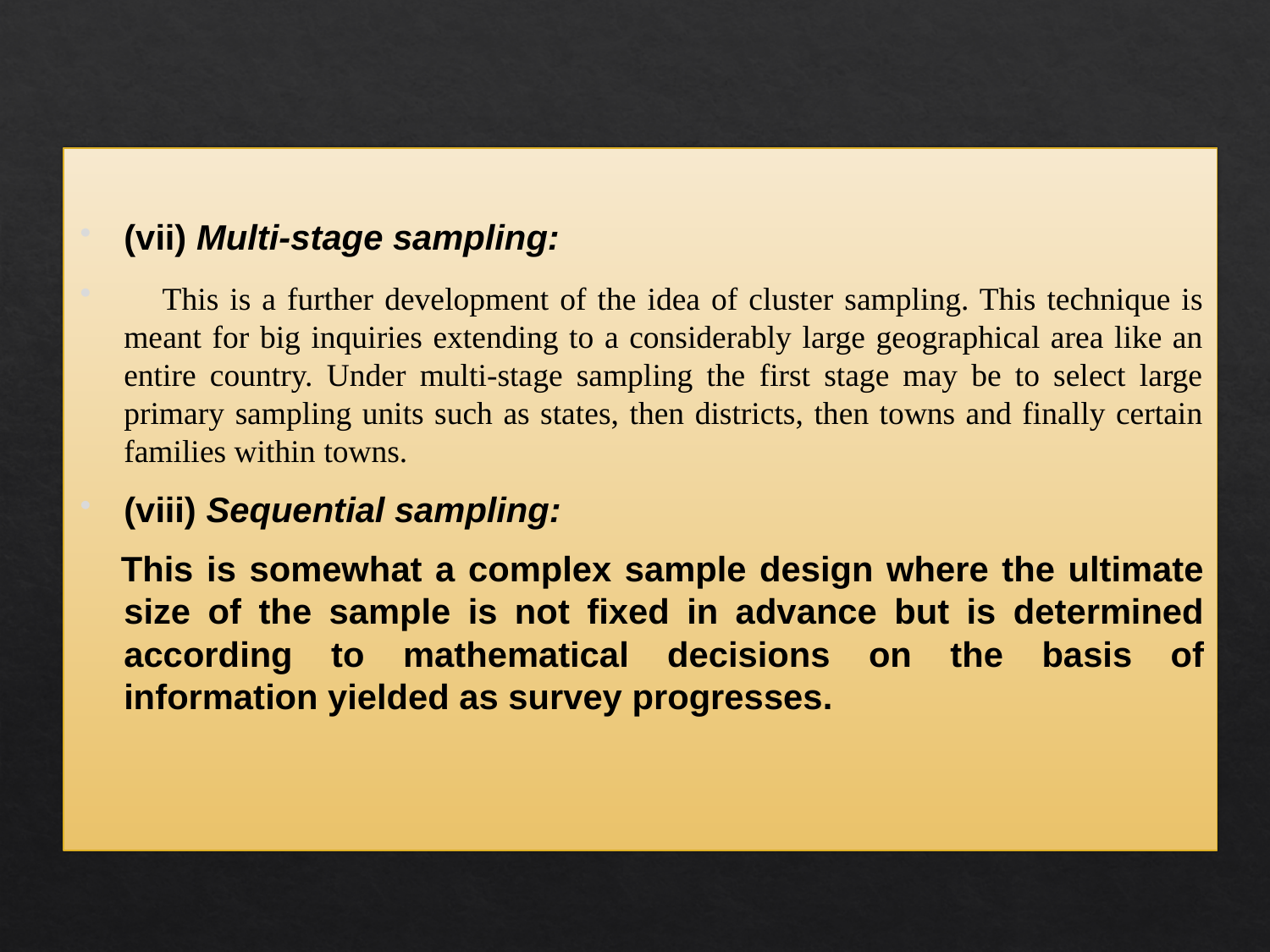

(vii) Multi-stage sampling:
   This is a further development of the idea of cluster sampling. This technique is meant for big inquiries extending to a considerably large geographical area like an entire country. Under multi-stage sampling the first stage may be to select large primary sampling units such as states, then districts, then towns and finally certain families within towns.
(viii) Sequential sampling:
   This is somewhat a complex sample design where the ultimate size of the sample is not fixed in advance but is determined according to mathematical decisions on the basis of information yielded as survey progresses.